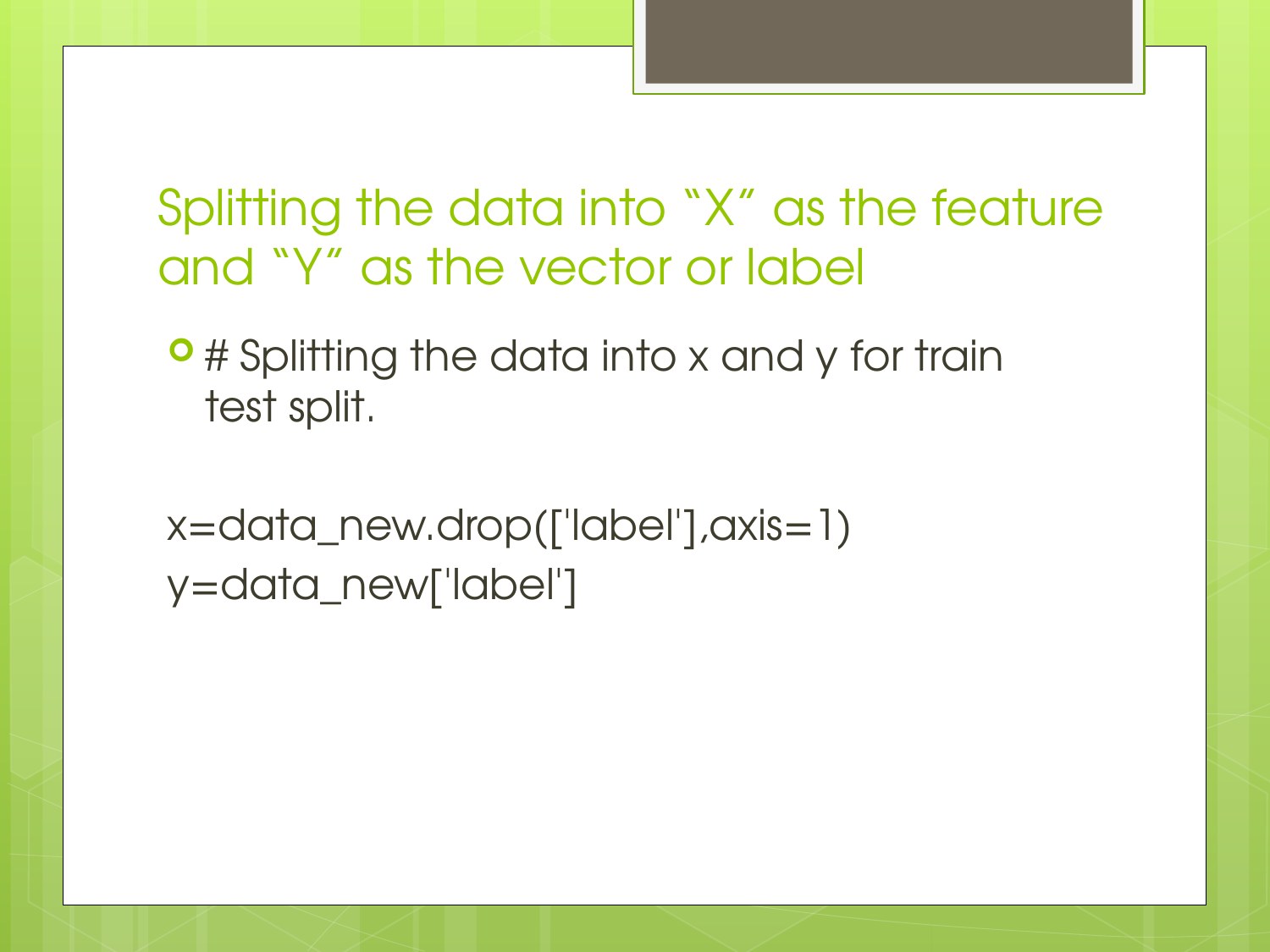

# Splitting the data into “X” as the feature and “Y” as the vector or label
# Splitting the data into x and y for train test split.

x=data_new.drop(['label'],axis=1)
y=data_new['label']